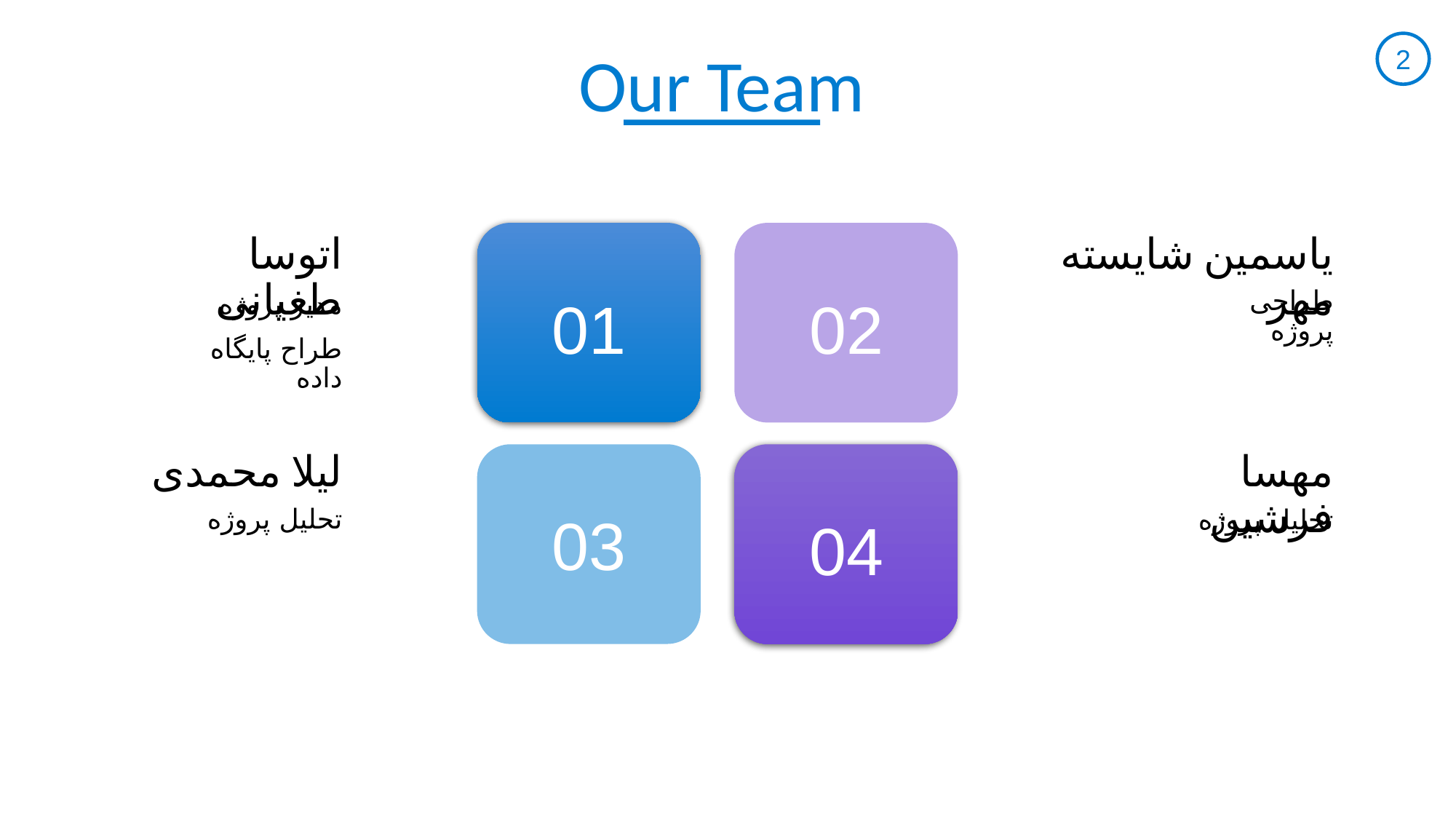

2
Our Team

اتوسا طغیانی
یاسمین شایسته مهر
01
02
طراحی پروژه
مدیر پروژه
طراح پایگاه داده
لیلا محمدی

مهسا فرشین

03
تحلیل پروژه
تحلیل پروژه
04